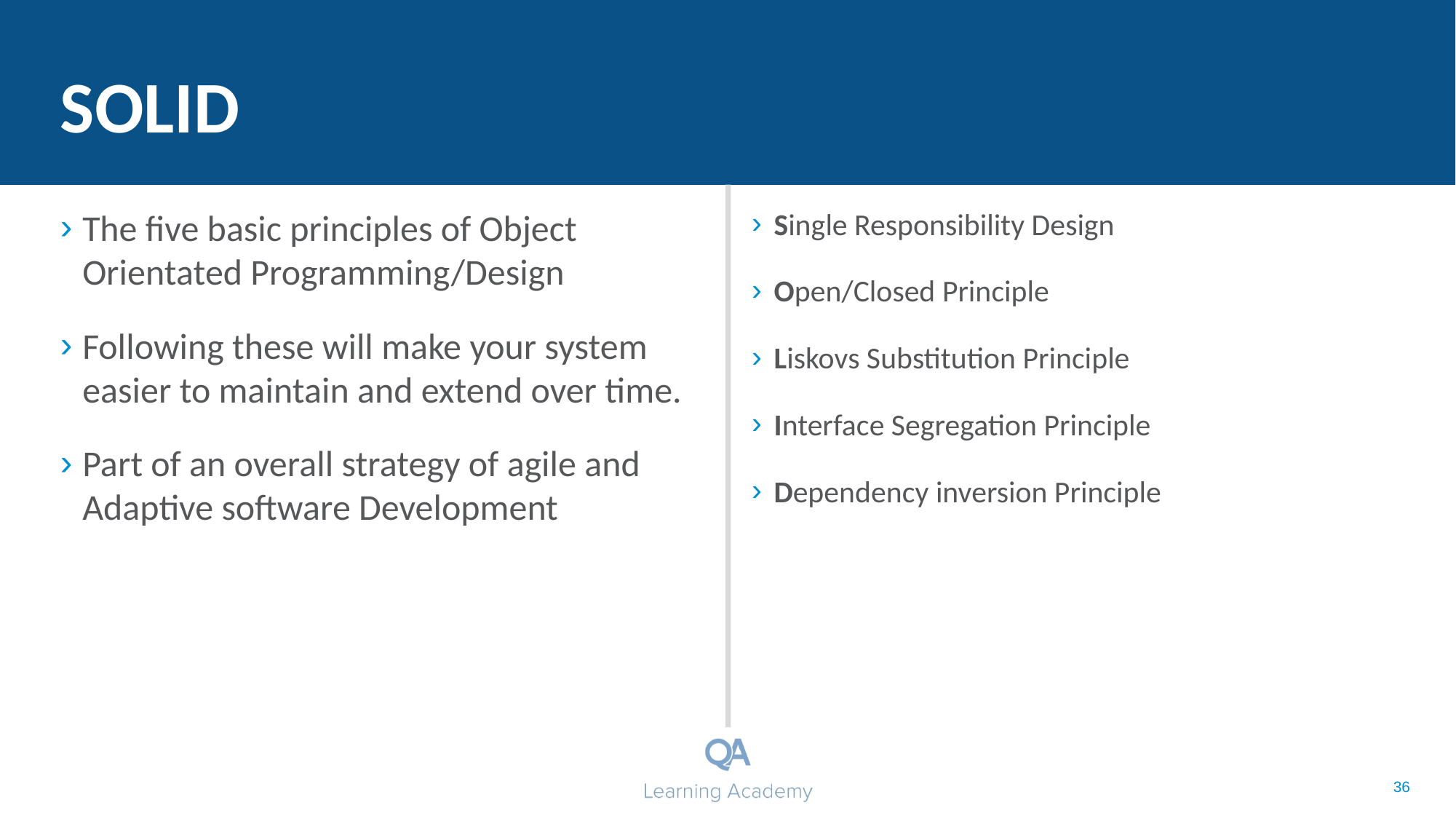

# SOLID
The five basic principles of Object Orientated Programming/Design
Following these will make your system easier to maintain and extend over time.
Part of an overall strategy of agile and Adaptive software Development
Single Responsibility Design
Open/Closed Principle
Liskovs Substitution Principle
Interface Segregation Principle
Dependency inversion Principle